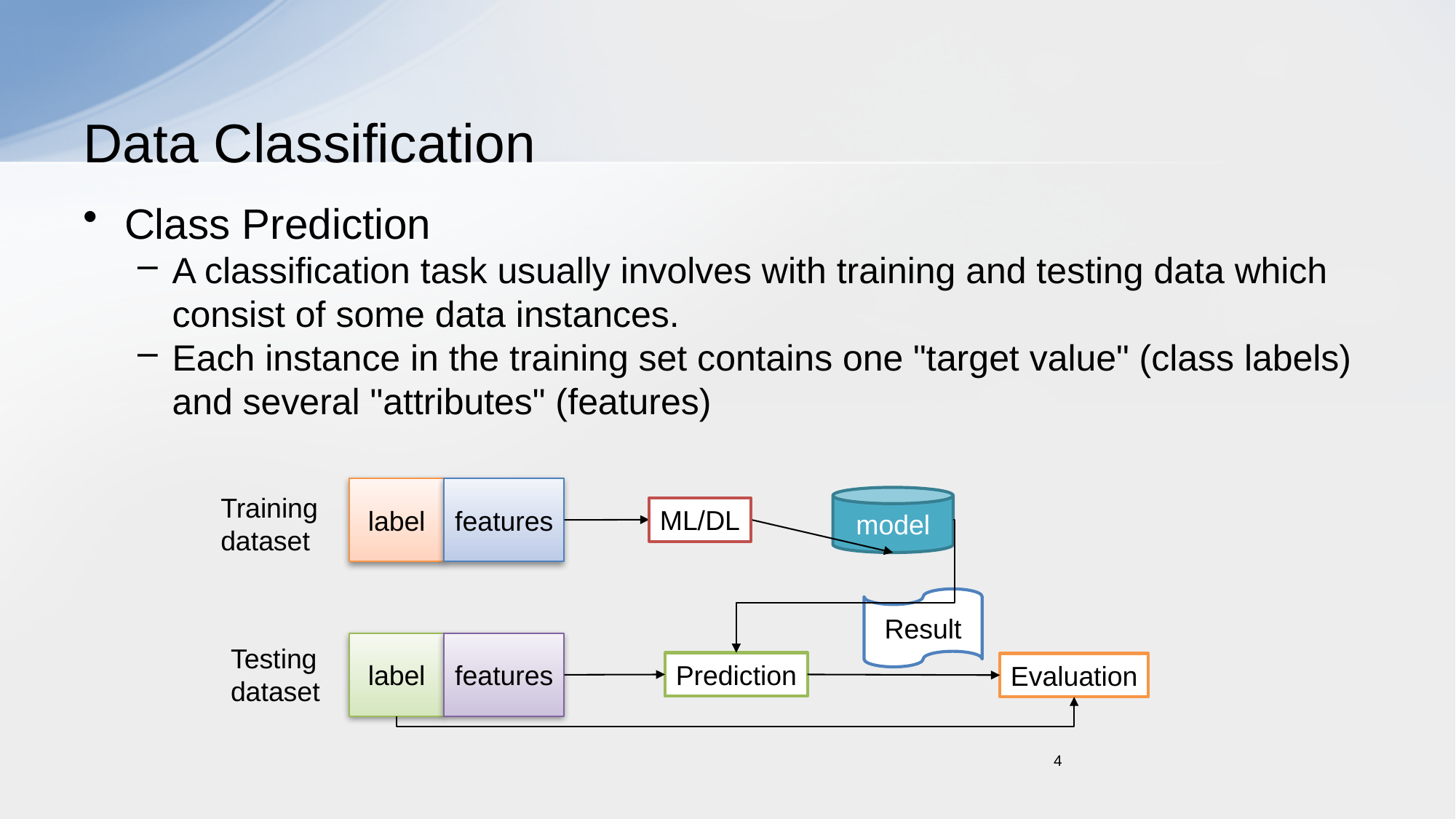

# Data Classification
Class Prediction
A classification task usually involves with training and testing data which consist of some data instances.
Each instance in the training set contains one "target value" (class labels) and several "attributes" (features)
label
features
Training
dataset
model
ML/DL
Result
label
features
Testing
dataset
Prediction
Evaluation
4